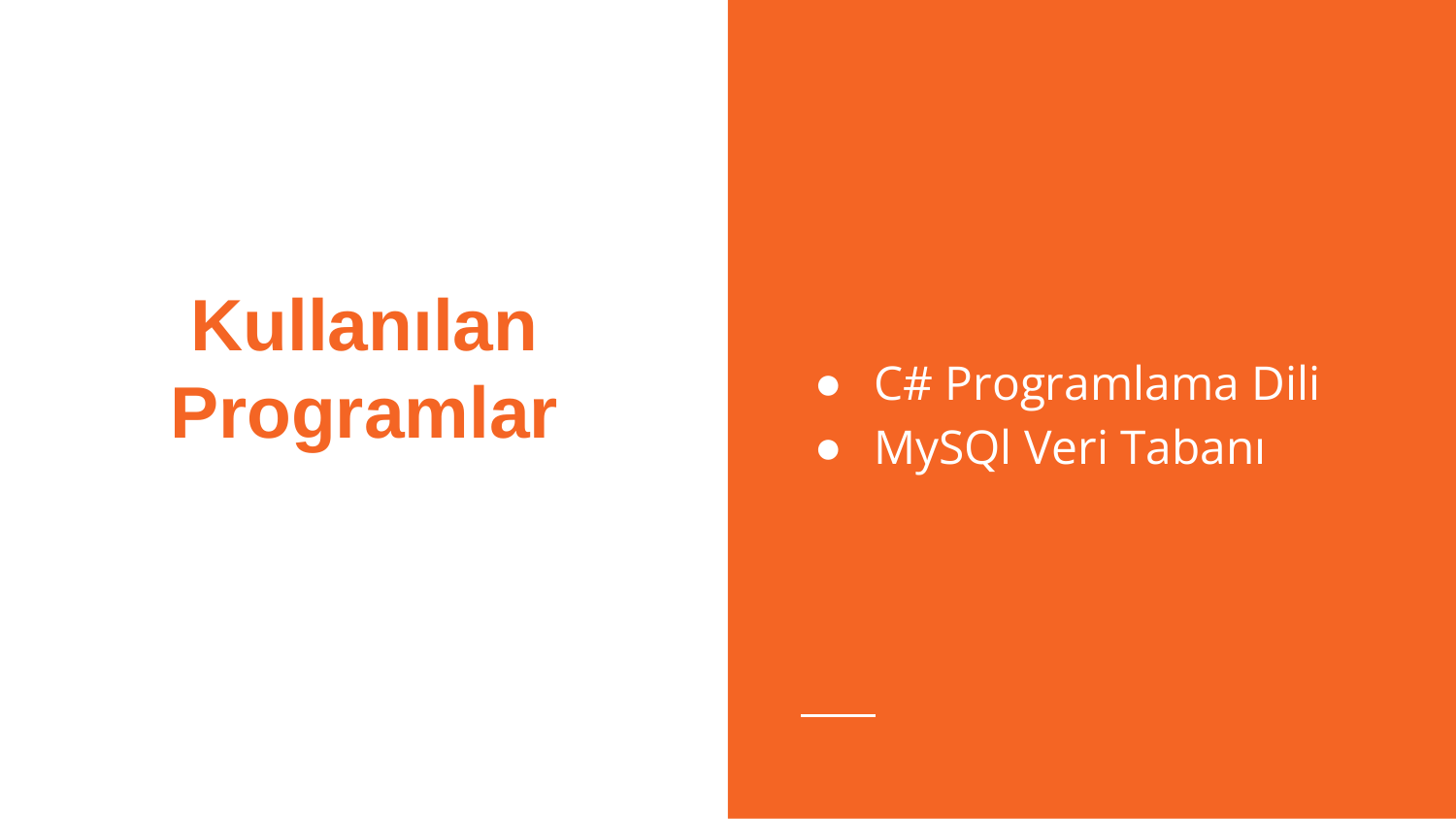

C# Programlama Dili
MySQl Veri Tabanı
# Kullanılan
Programlar